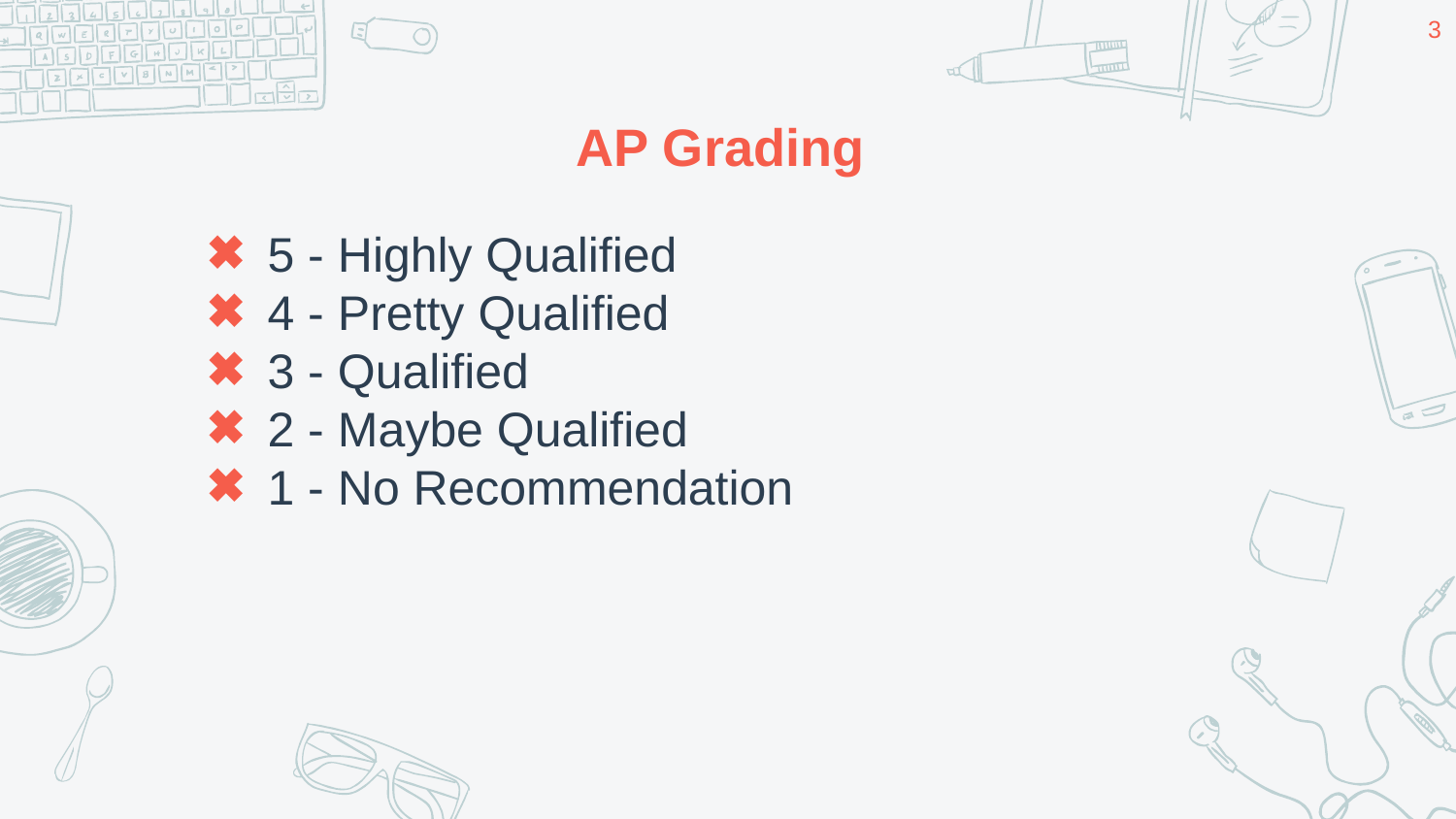

3
# AP Grading
5 - Highly Qualified
4 - Pretty Qualified
3 - Qualified
2 - Maybe Qualified
1 - No Recommendation